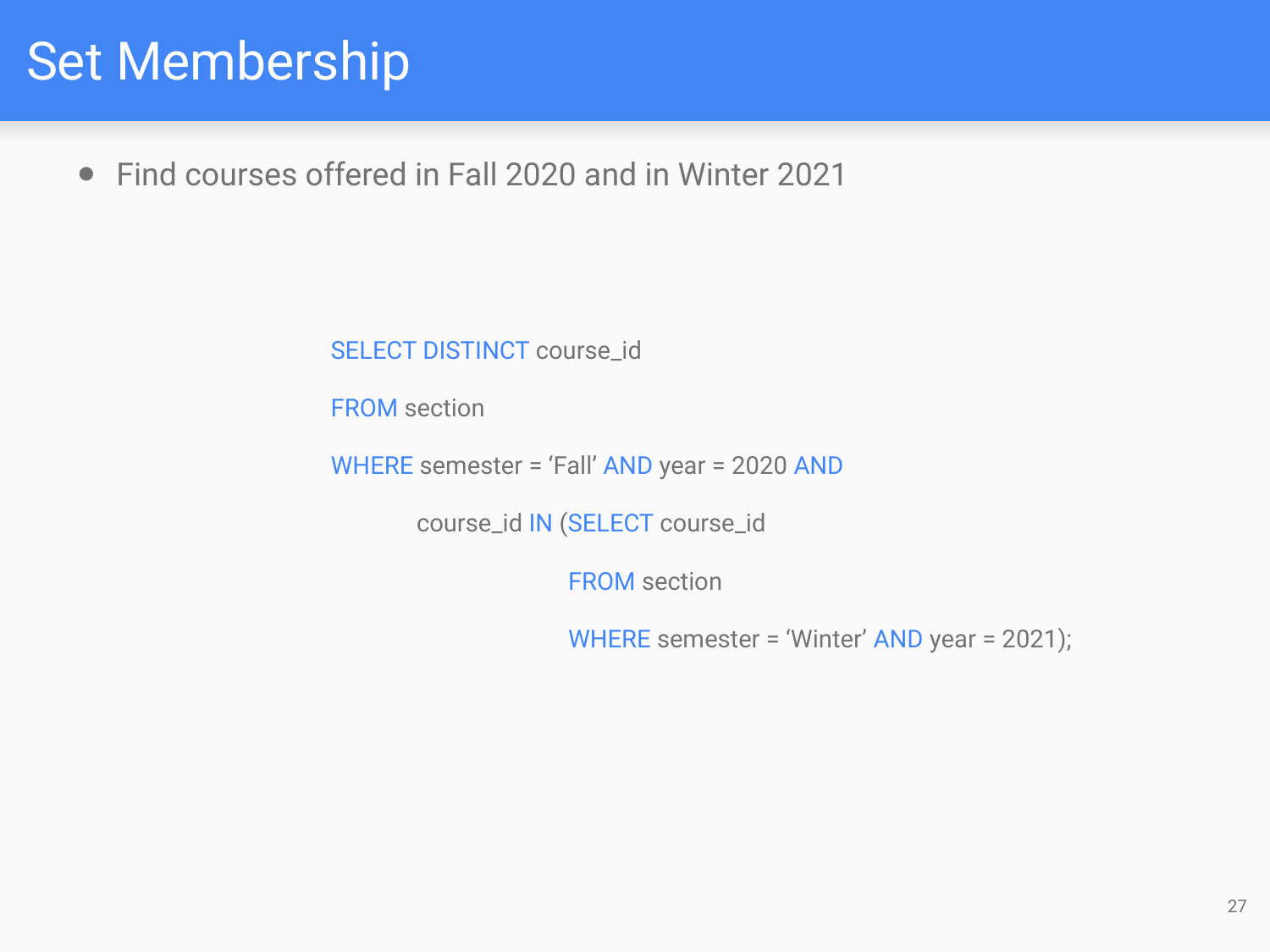

# Set Membership
Find courses offered in Fall 2020 and in Winter 2021

SELECT DISTINCT course_id
FROM section
WHERE semester = ‘Fall’ AND year = 2020 AND
              course_id IN (SELECT course_id
	                  FROM section
	                  WHERE semester = ‘Winter’ AND year = 2021);

27